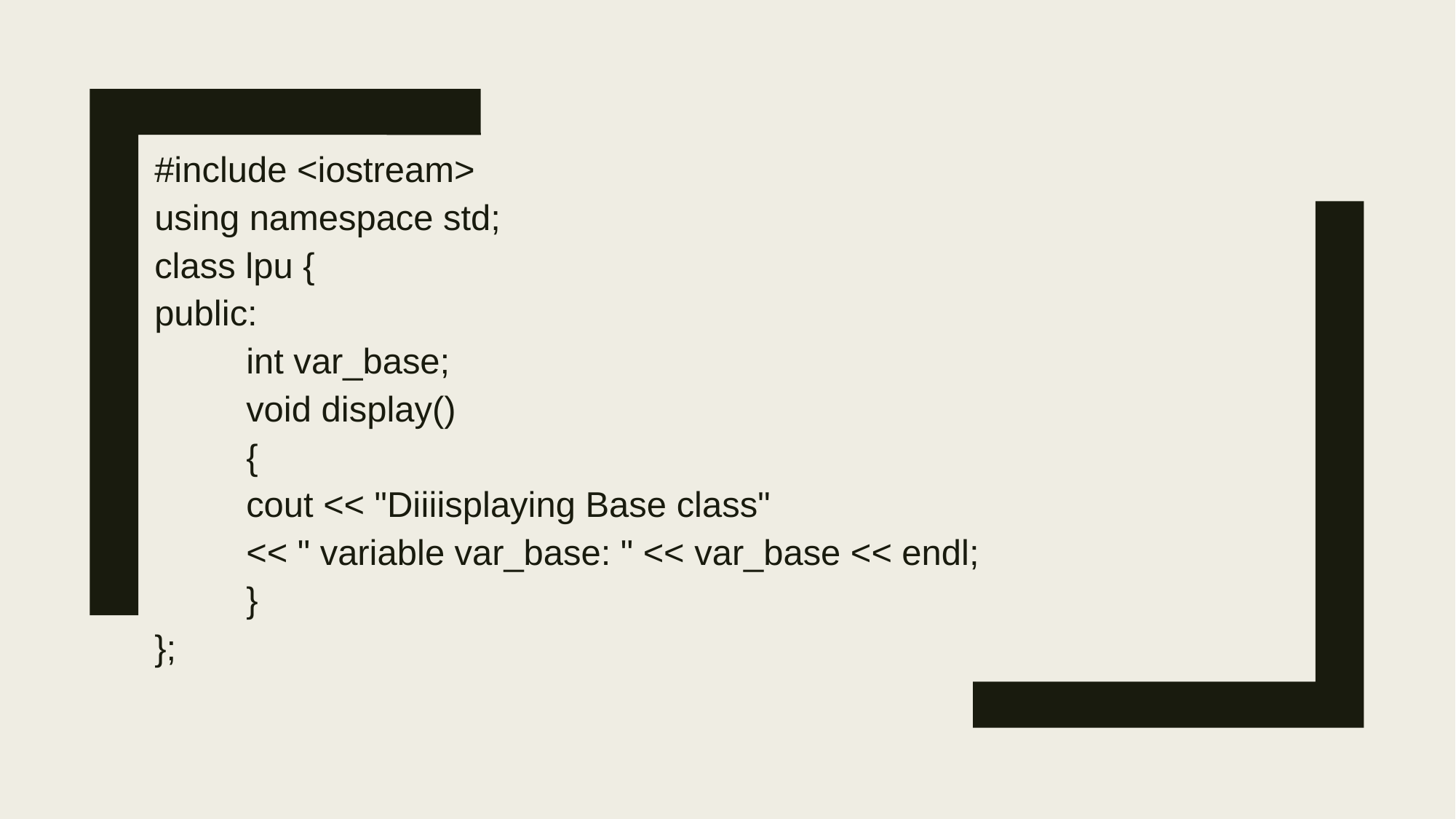

#include <iostream>
using namespace std;
class lpu {
public:
	int var_base;
	void display()
	{
		cout << "Diiiisplaying Base class"
			<< " variable var_base: " << var_base << endl;
	}
};